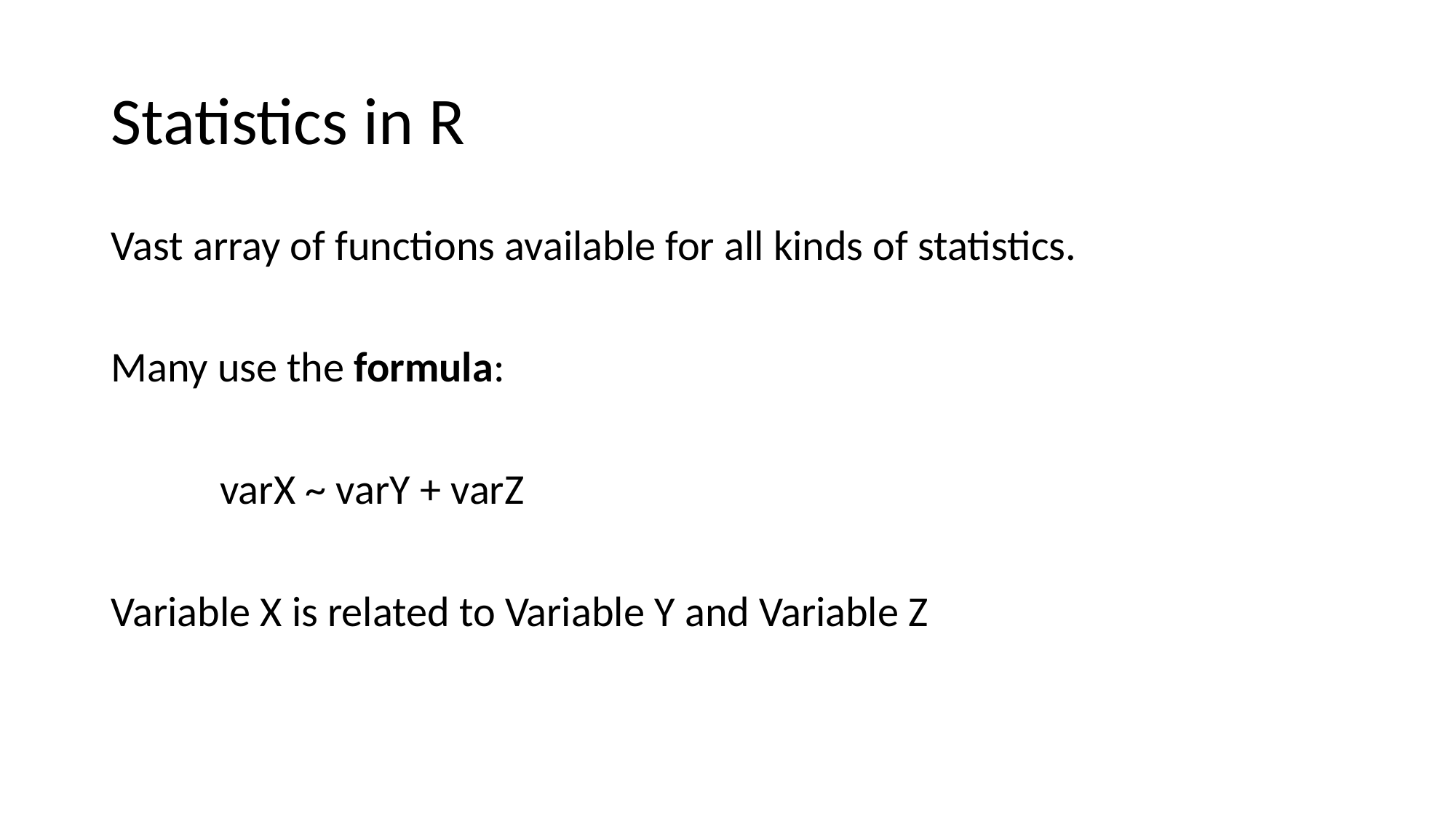

# Statistics in R
Vast array of functions available for all kinds of statistics.

Many use the formula:

	varX ~ varY + varZ

Variable X is related to Variable Y and Variable Z